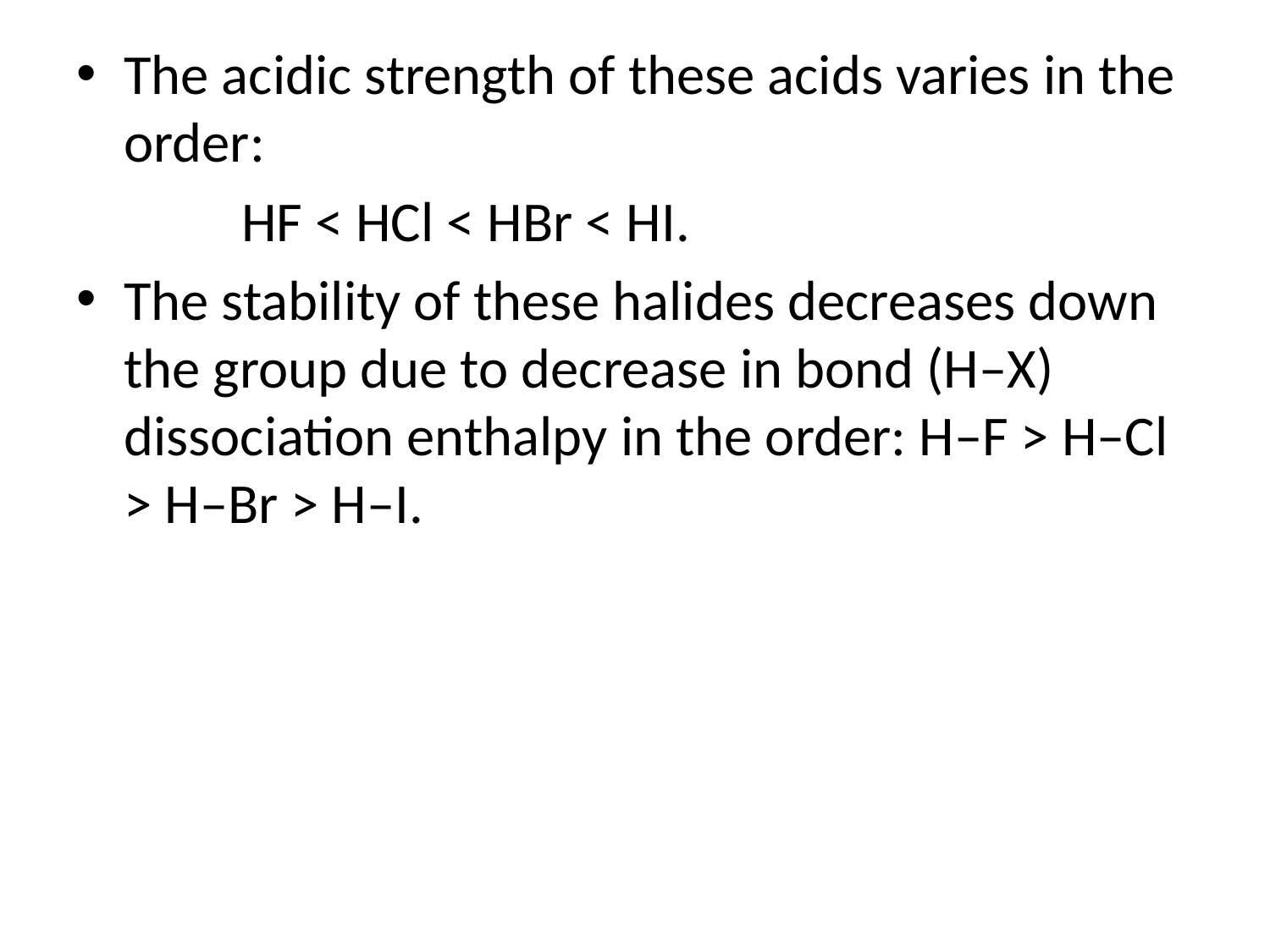

The acidic strength of these acids varies in the order:
             HF < HCl < HBr < HI.
The stability of these halides decreases down the group due to decrease in bond (H–X) dissociation enthalpy in the order: H–F > H–Cl > H–Br > H–I.
#